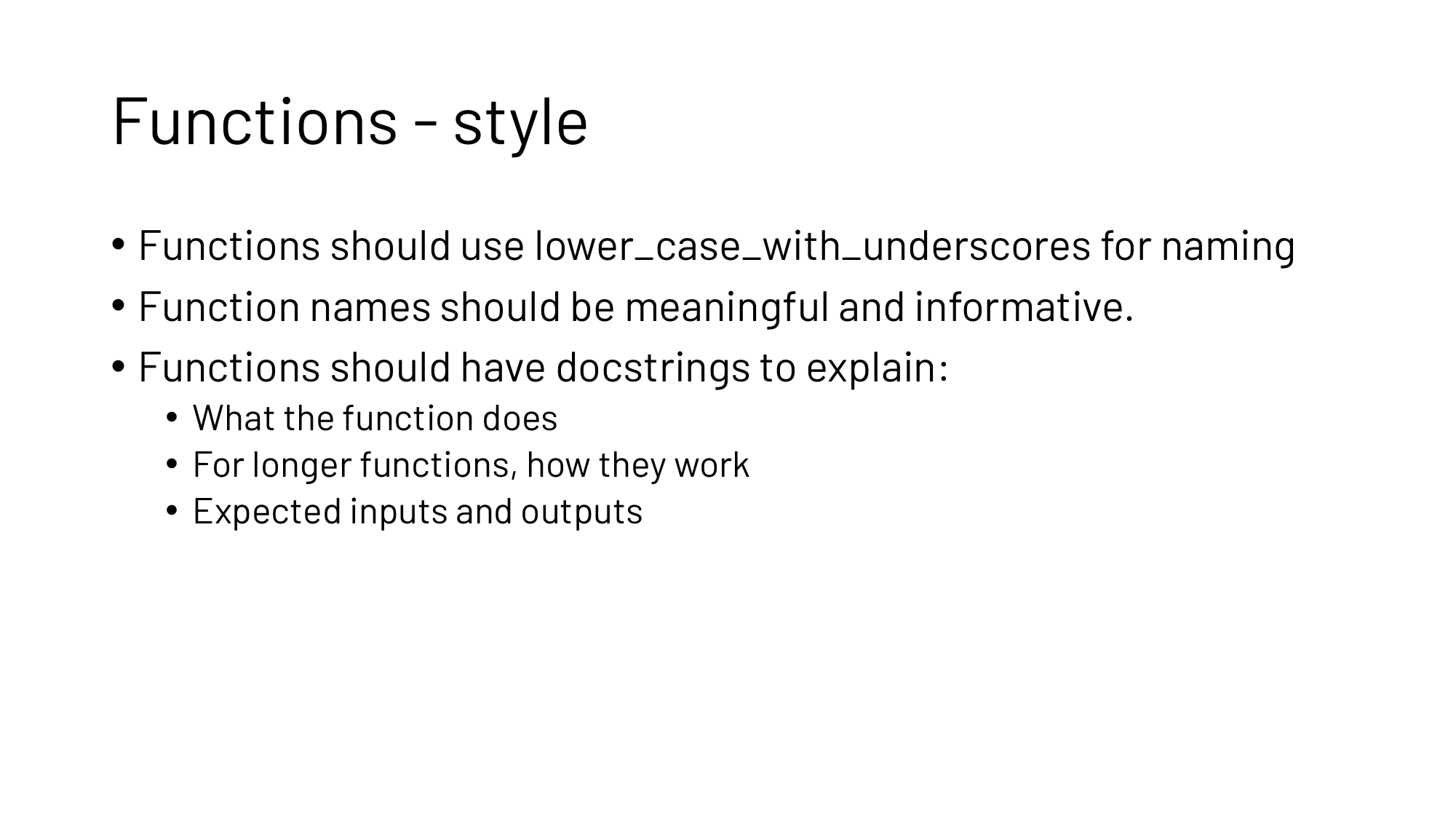

# Functions - style
Functions should use lower_case_with_underscores for naming
Function names should be meaningful and informative.
Functions should have docstrings to explain:
What the function does
For longer functions, how they work
Expected inputs and outputs